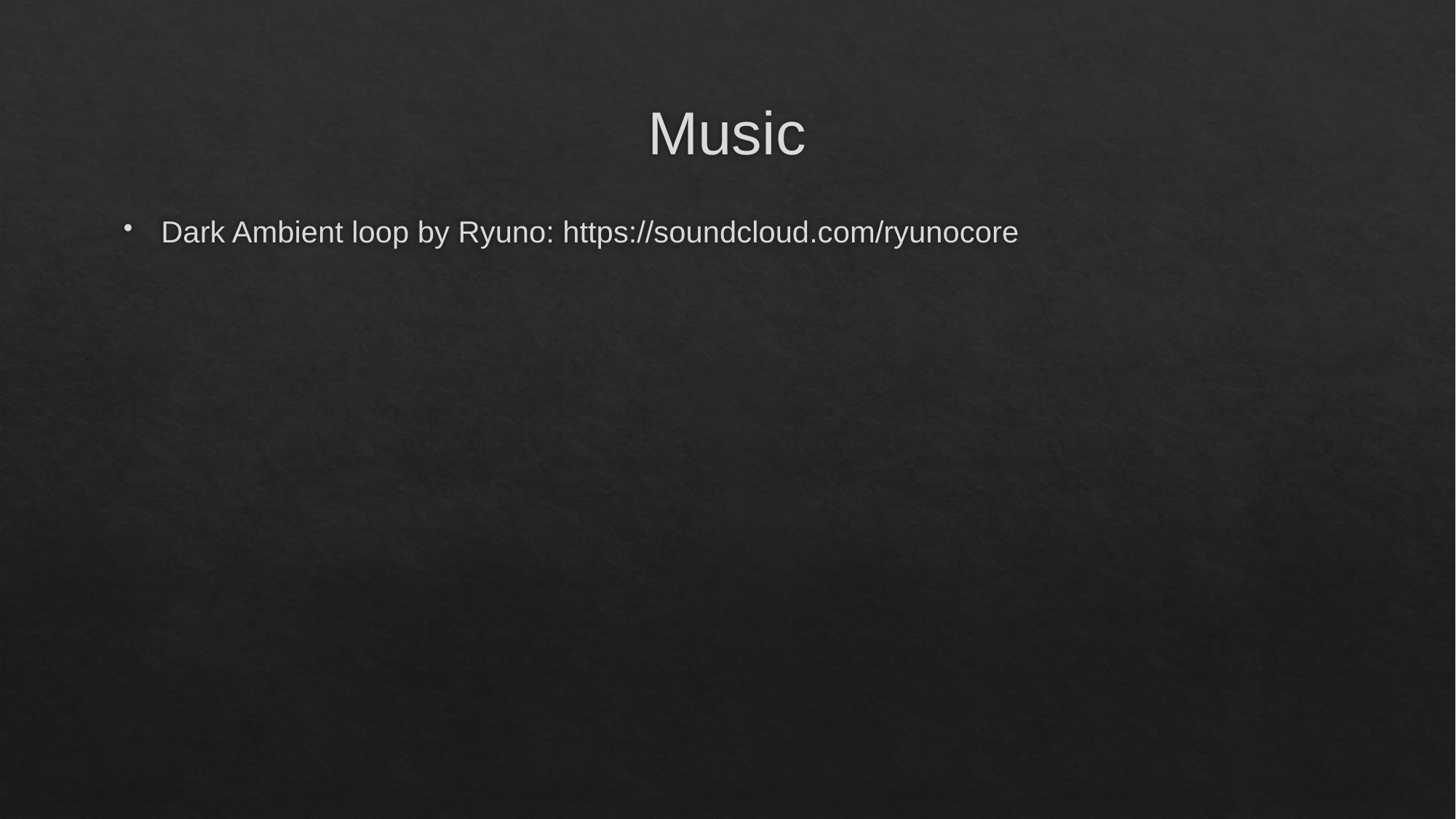

# Music
Dark Ambient loop by Ryuno: https://soundcloud.com/ryunocore